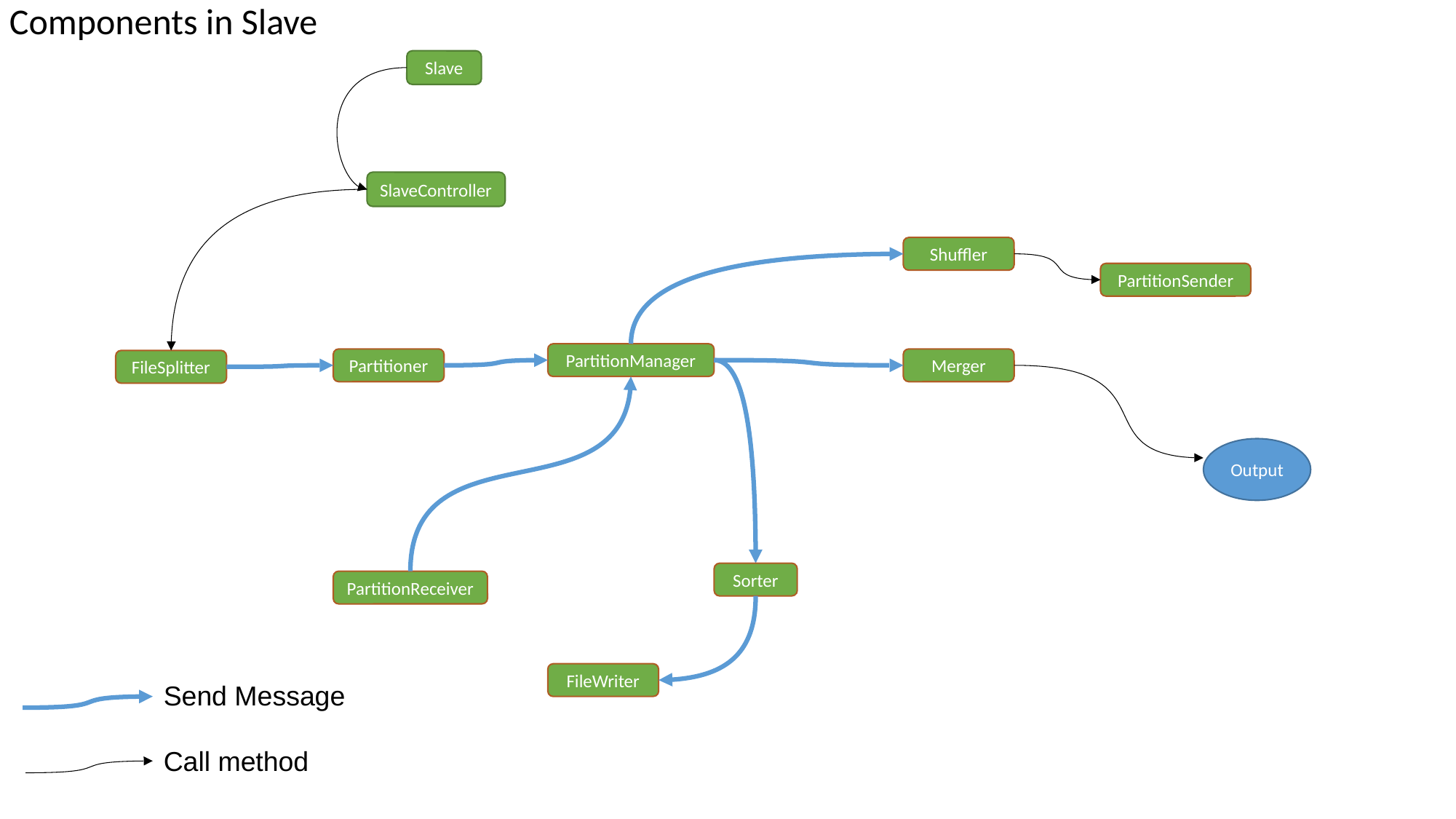

# Components in Slave
Slave
SlaveController
Shuffler
PartitionSender
PartitionManager
Partitioner
Merger
FileSplitter
Output
Sorter
PartitionReceiver
FileWriter
Send Message
Call method